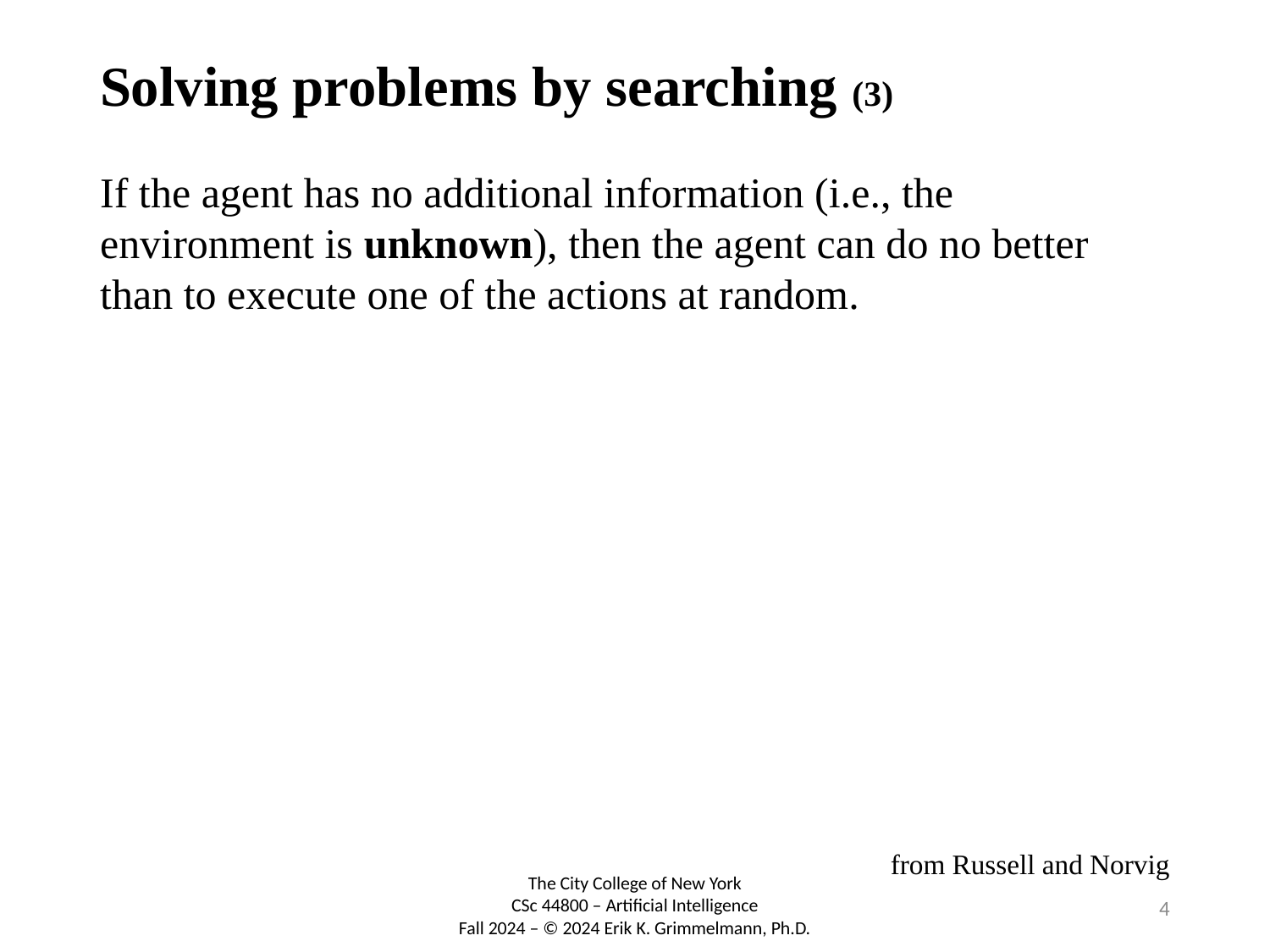

# Solving problems by searching (3)
If the agent has no additional information (i.e., the environment is unknown), then the agent can do no better than to execute one of the actions at random.

from Russell and Norvig
4